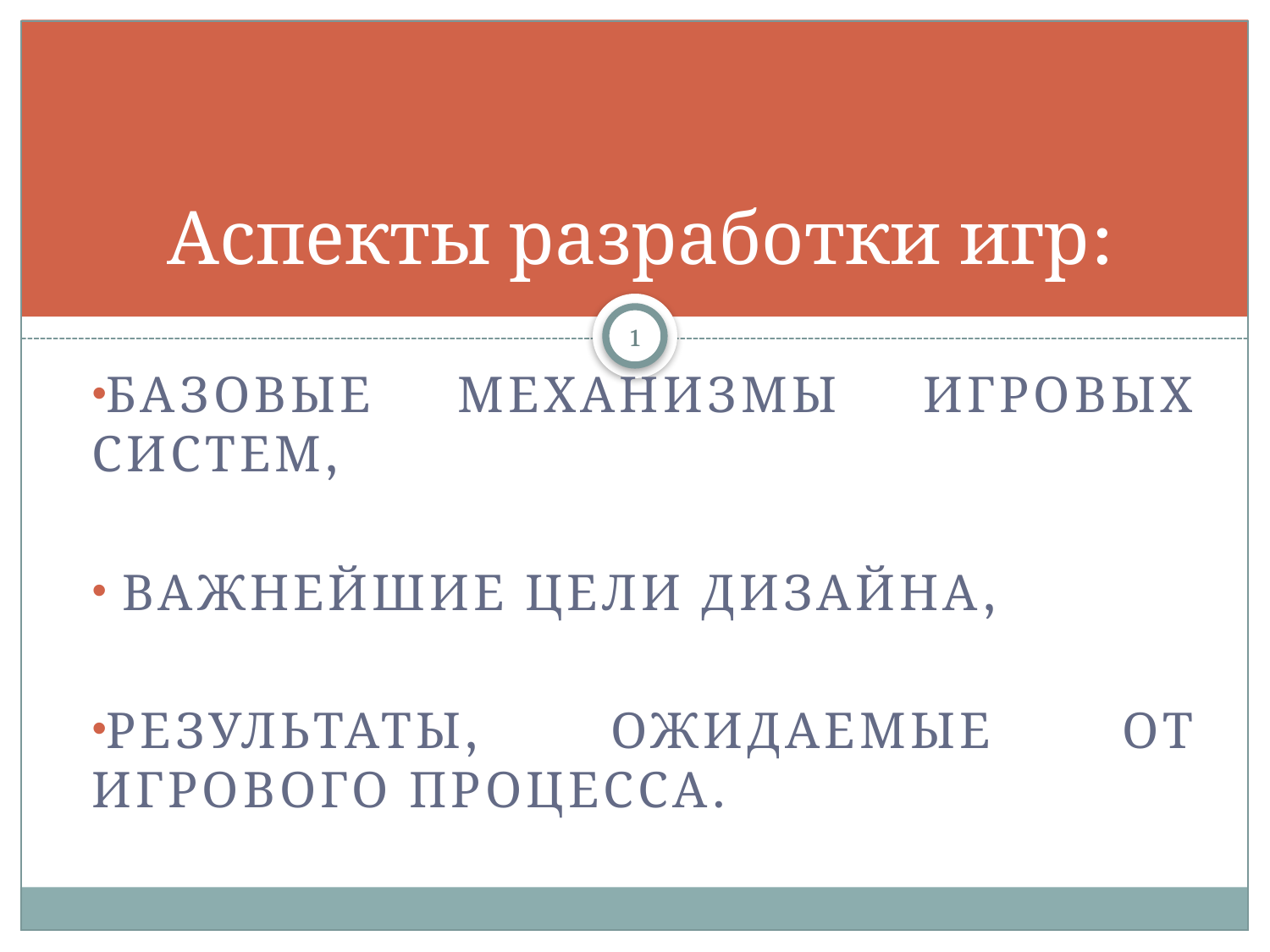

# Аспекты разработки игр:
1
базовые механизмы игровых систем,

 важнейшие цели дизайна,

результаты, ожидаемые от игрового процесса.